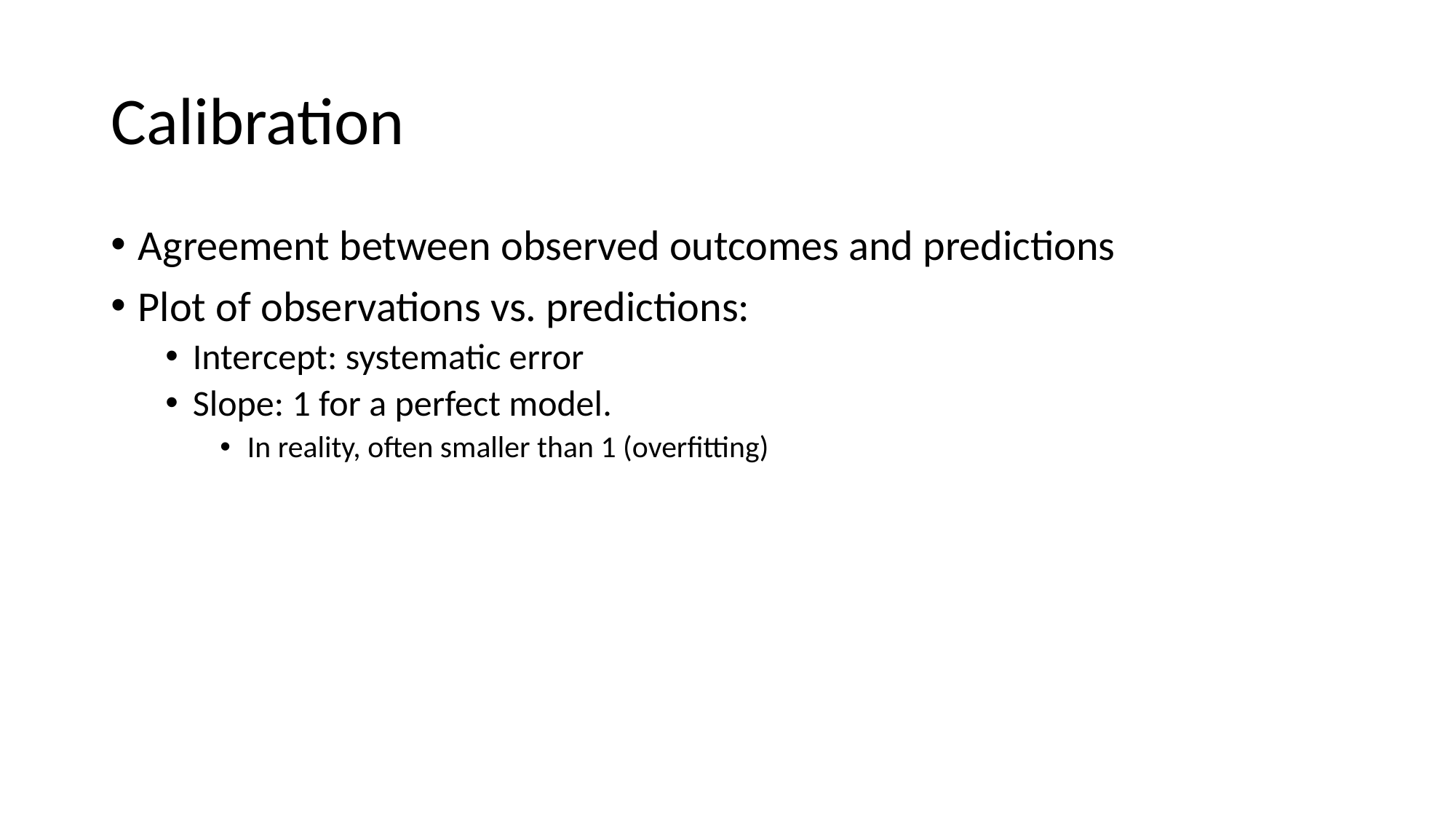

# Calibration
Agreement between observed outcomes and predictions
Plot of observations vs. predictions:
Intercept: systematic error
Slope: 1 for a perfect model.
In reality, often smaller than 1 (overfitting)